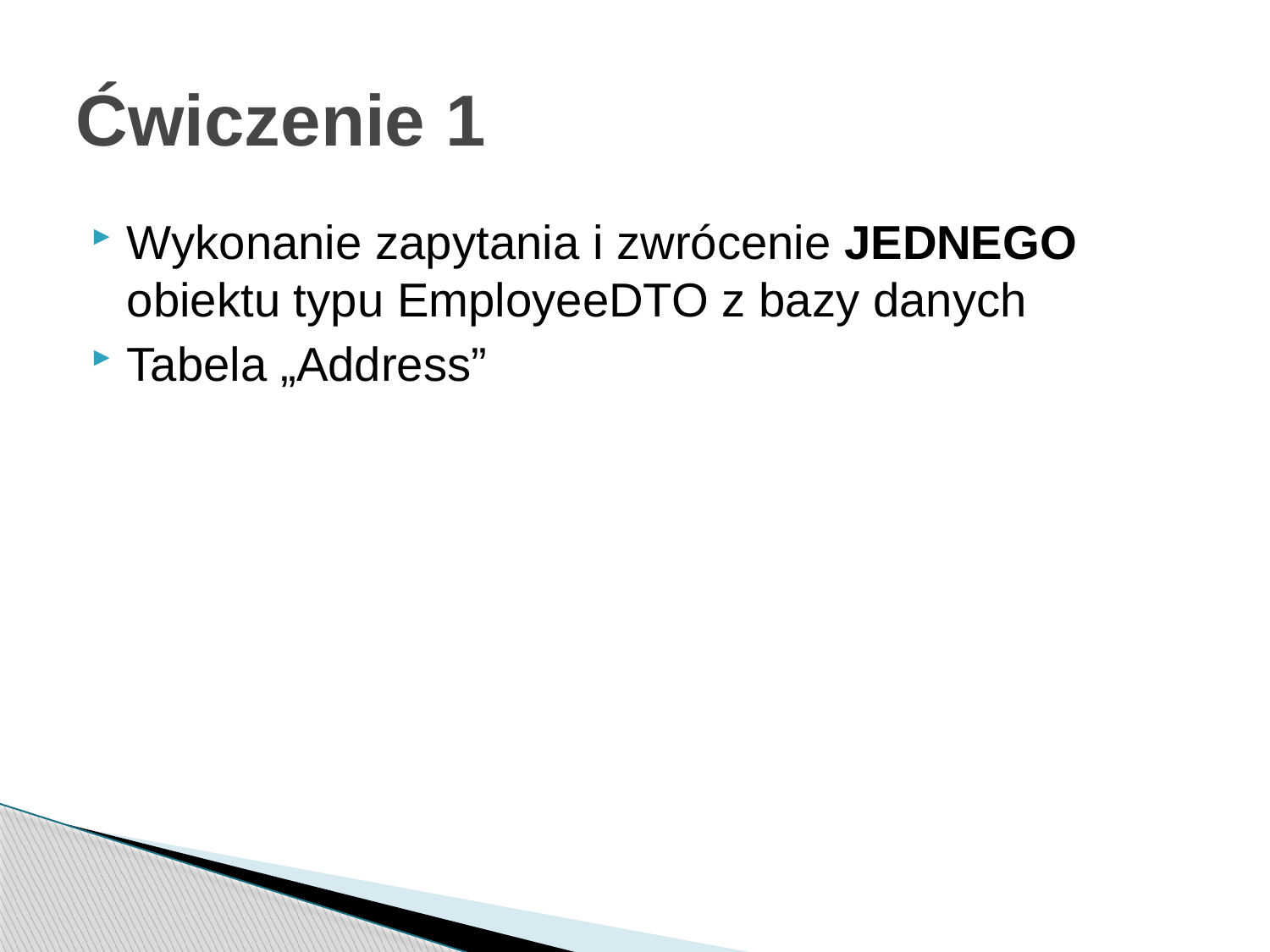

# Ćwiczenie 1
Wykonanie zapytania i zwrócenie JEDNEGO obiektu typu EmployeeDTO z bazy danych
Tabela „Address”